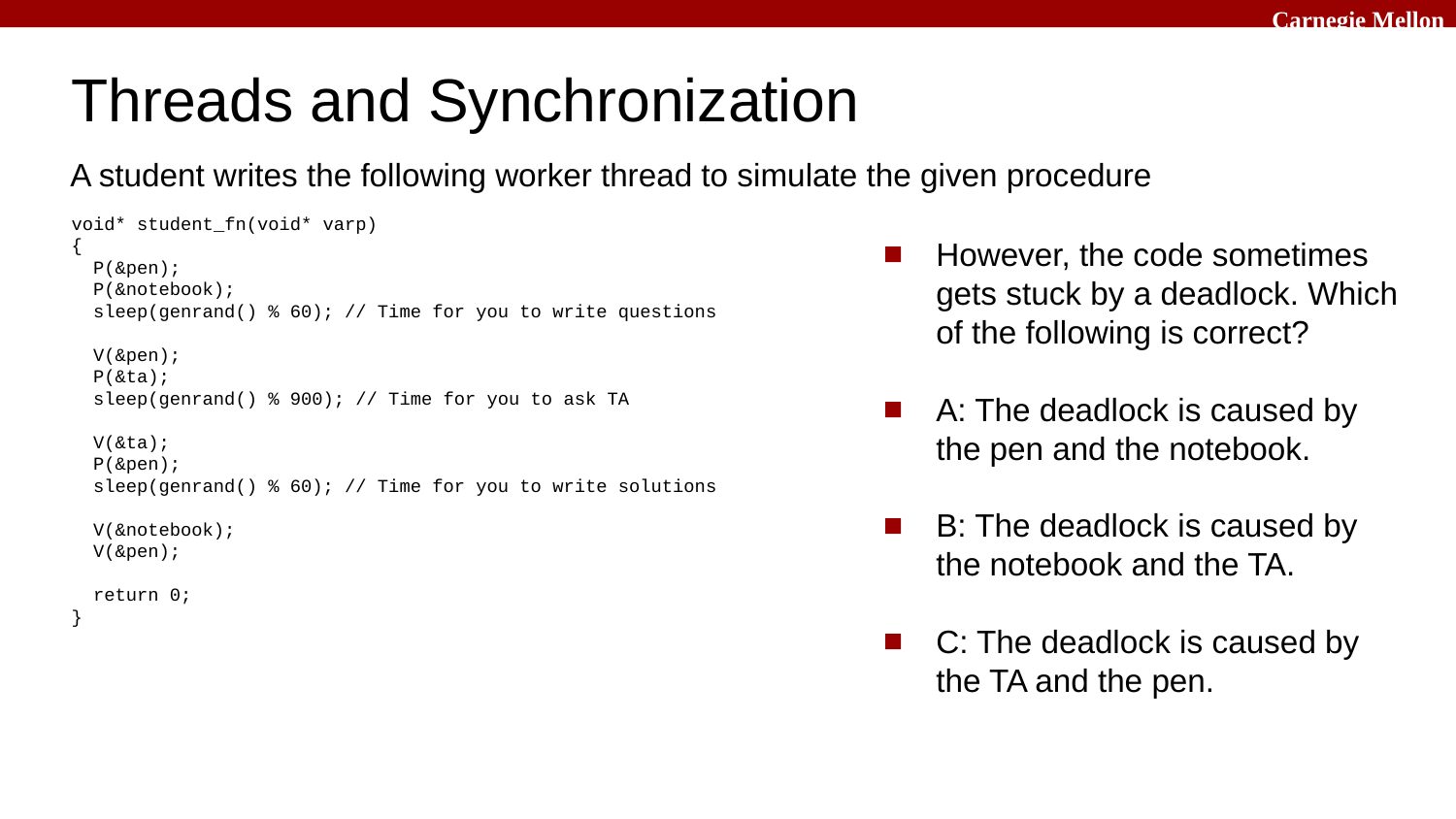

# Threads and Synchronization
A student writes the following worker thread to simulate the given procedure
void* student_fn(void* varp)
{
  P(&pen);
  P(&notebook);
  sleep(genrand() % 60); // Time for you to write questions

  V(&pen);
  P(&ta);
  sleep(genrand() % 900); // Time for you to ask TA

  V(&ta);
  P(&pen);
  sleep(genrand() % 60); // Time for you to write solutions

  V(&notebook);
  V(&pen);

  return 0;
}

However, the code sometimes gets stuck by a deadlock. Which of the following is correct?
A: The deadlock is caused by the pen and the notebook.
B: The deadlock is caused by the notebook and the TA.
C: The deadlock is caused by the TA and the pen.